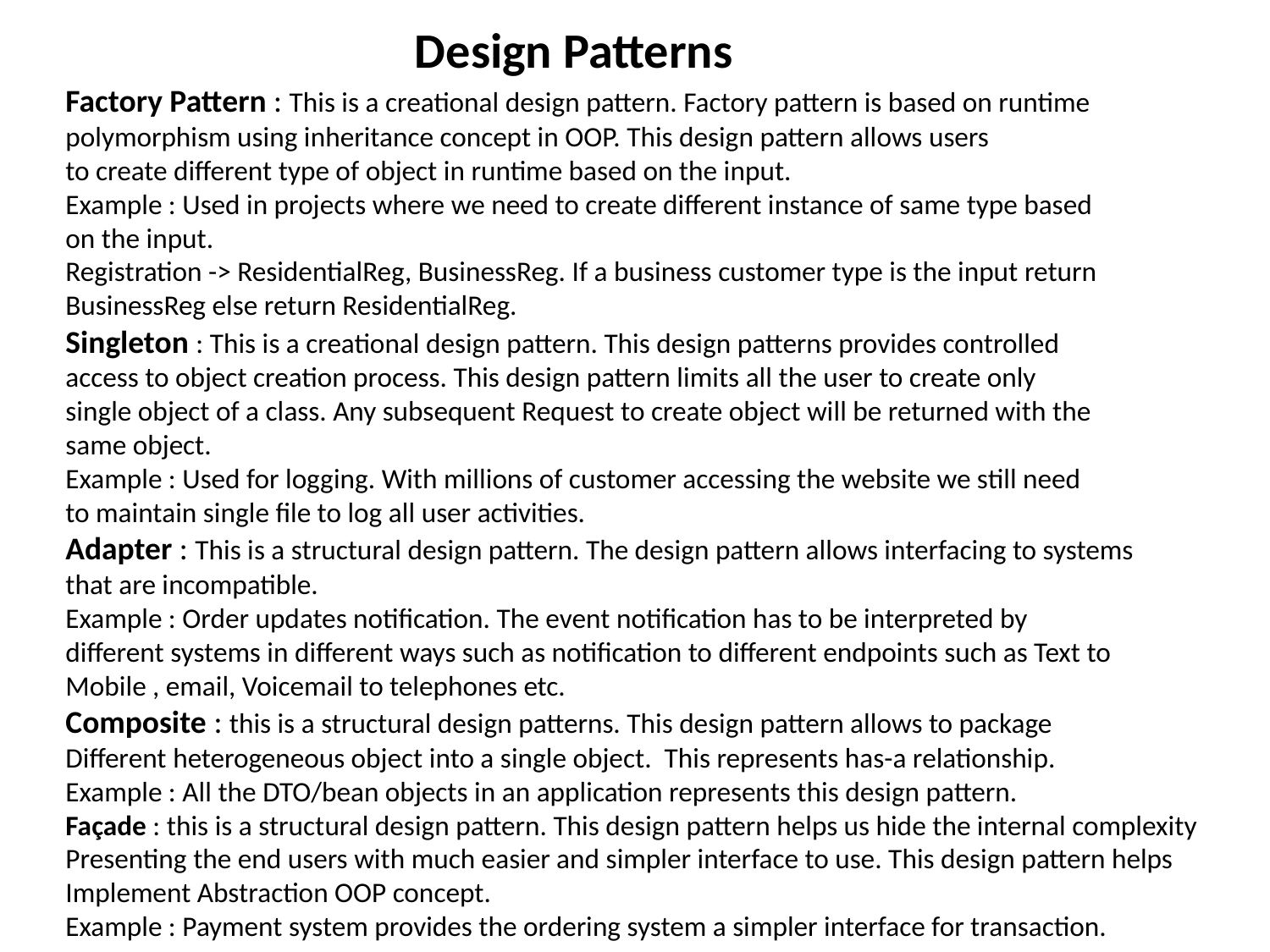

Design Patterns
Factory Pattern : This is a creational design pattern. Factory pattern is based on runtime
polymorphism using inheritance concept in OOP. This design pattern allows users
to create different type of object in runtime based on the input.
Example : Used in projects where we need to create different instance of same type based
on the input.
Registration -> ResidentialReg, BusinessReg. If a business customer type is the input return
BusinessReg else return ResidentialReg.
Singleton : This is a creational design pattern. This design patterns provides controlled
access to object creation process. This design pattern limits all the user to create only
single object of a class. Any subsequent Request to create object will be returned with the
same object.
Example : Used for logging. With millions of customer accessing the website we still need
to maintain single file to log all user activities.
Adapter : This is a structural design pattern. The design pattern allows interfacing to systems
that are incompatible.
Example : Order updates notification. The event notification has to be interpreted by
different systems in different ways such as notification to different endpoints such as Text to
Mobile , email, Voicemail to telephones etc.
Composite : this is a structural design patterns. This design pattern allows to package
Different heterogeneous object into a single object.  This represents has-a relationship.
Example : All the DTO/bean objects in an application represents this design pattern.
Façade : this is a structural design pattern. This design pattern helps us hide the internal complexity
Presenting the end users with much easier and simpler interface to use. This design pattern helps
Implement Abstraction OOP concept.
Example : Payment system provides the ordering system a simpler interface for transaction.